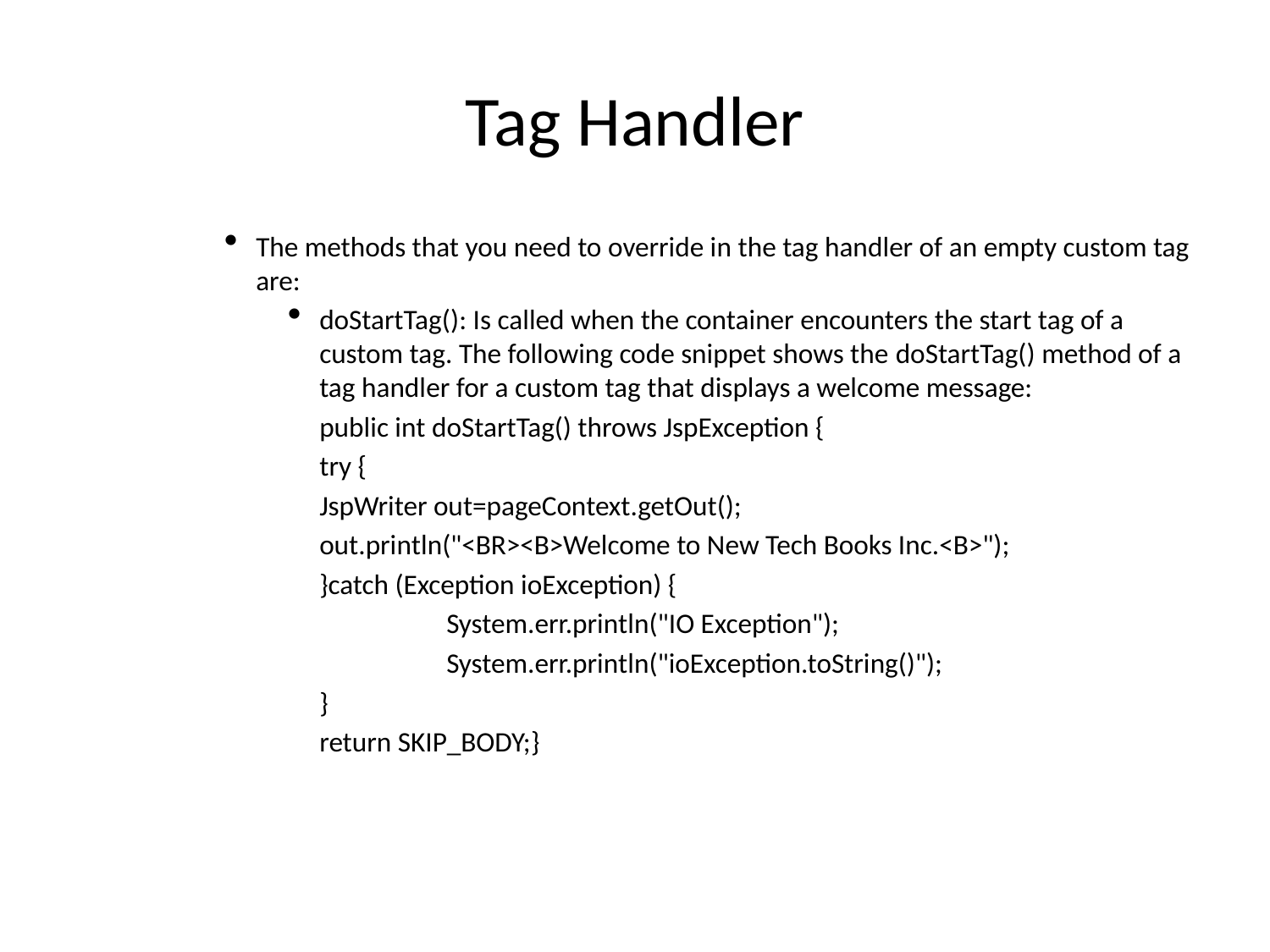

# Tag Handler
The methods that you need to override in the tag handler of an empty custom tag are:
doStartTag(): Is called when the container encounters the start tag of a custom tag. The following code snippet shows the doStartTag() method of a tag handler for a custom tag that displays a welcome message:
	public int doStartTag() throws JspException {
	try {
	JspWriter out=pageContext.getOut();
	out.println("<BR><B>Welcome to New Tech Books Inc.<B>");
	}catch (Exception ioException) {
		System.err.println("IO Exception");
		System.err.println("ioException.toString()");
	}
	return SKIP_BODY;}